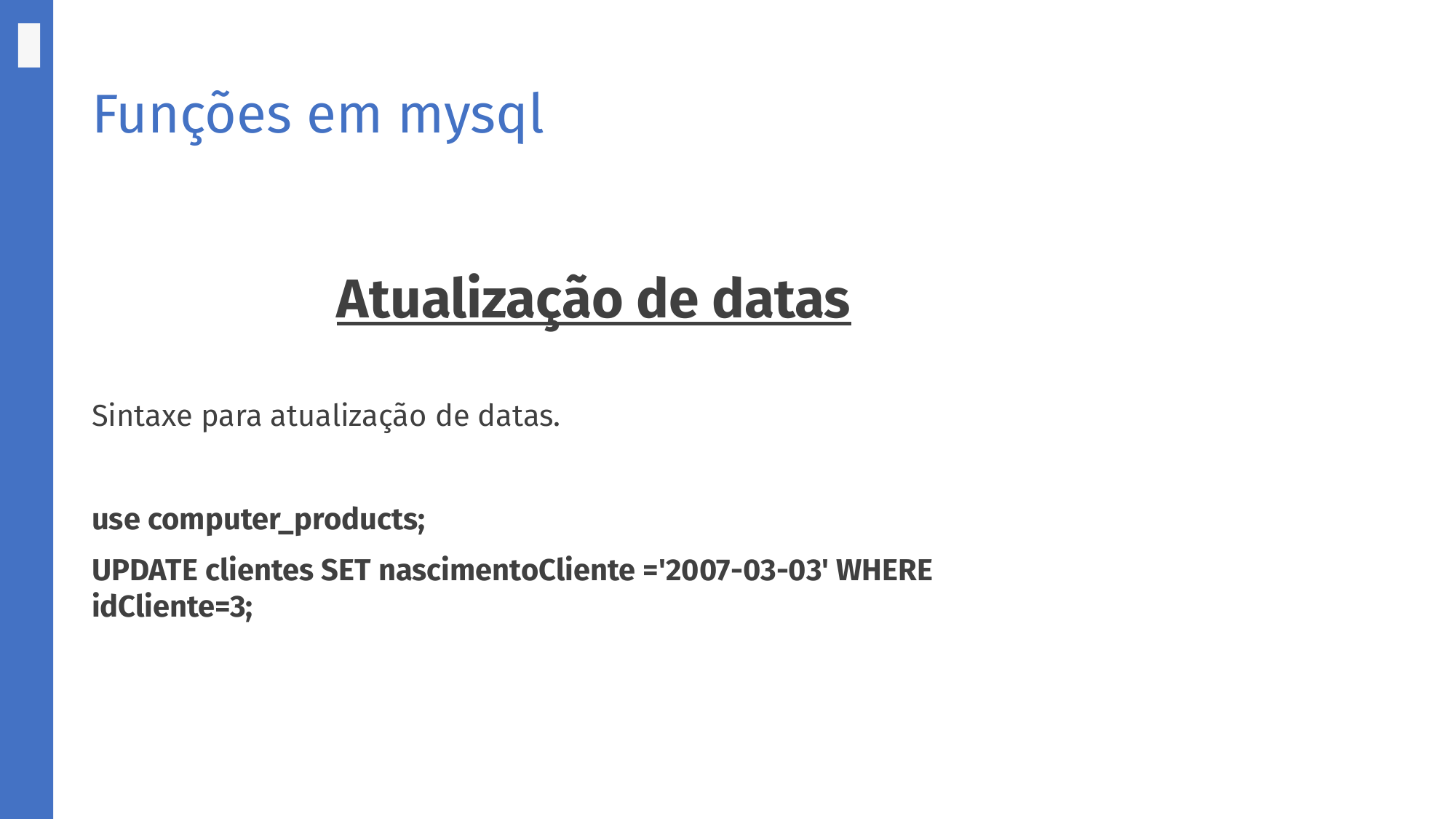

# Funções em mysql
Atualização de datas

Sintaxe para atualização de datas.

use computer_products;
UPDATE clientes SET nascimentoCliente ='2007-03-03' WHERE  idCliente=3;